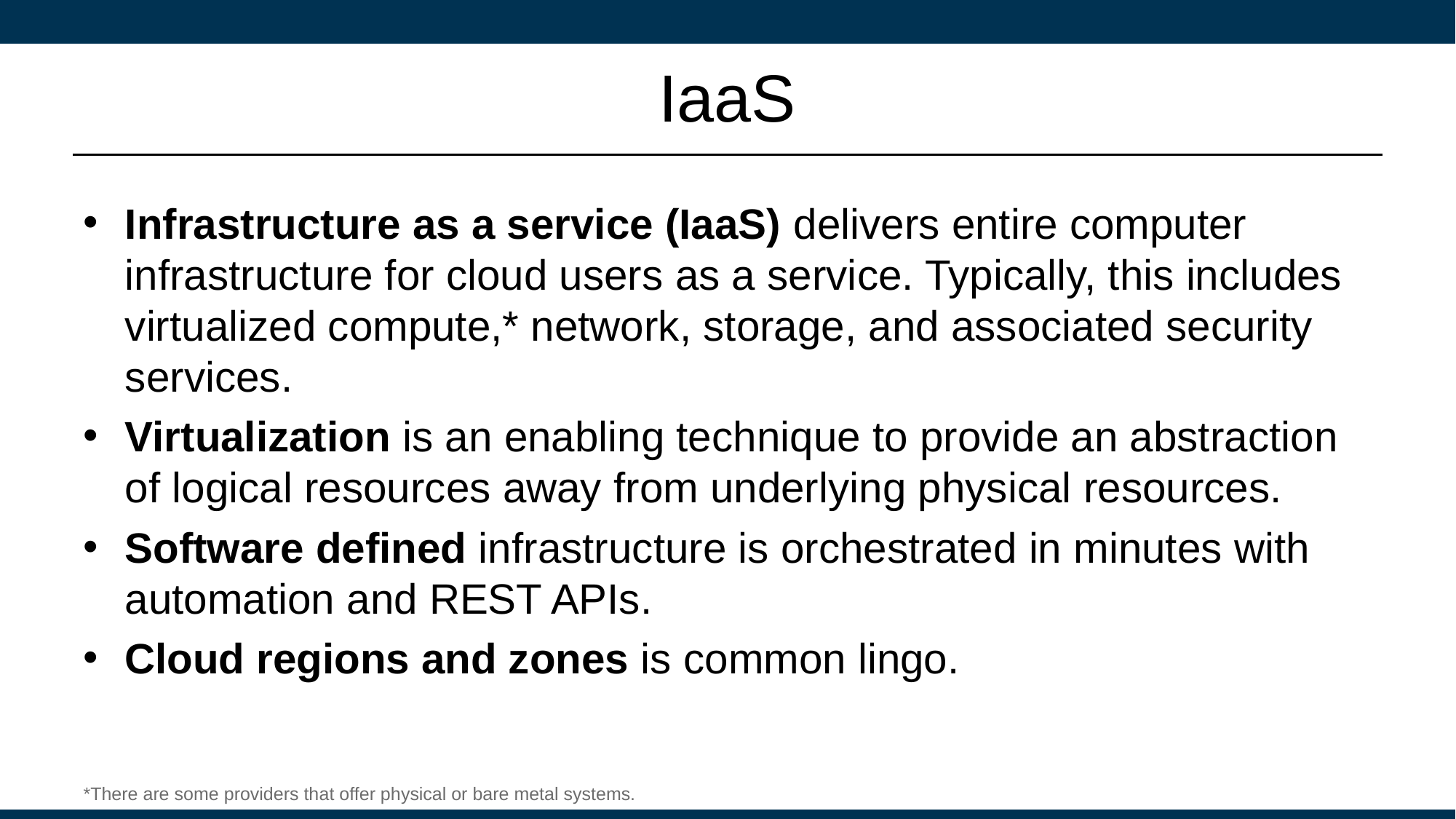

# IaaS
Infrastructure as a service (IaaS) delivers entire computer infrastructure for cloud users as a service. Typically, this includes virtualized compute,* network, storage, and associated security services.
Virtualization is an enabling technique to provide an abstraction of logical resources away from underlying physical resources.
Software defined infrastructure is orchestrated in minutes with automation and REST APIs.
Cloud regions and zones is common lingo.
*There are some providers that offer physical or bare metal systems.